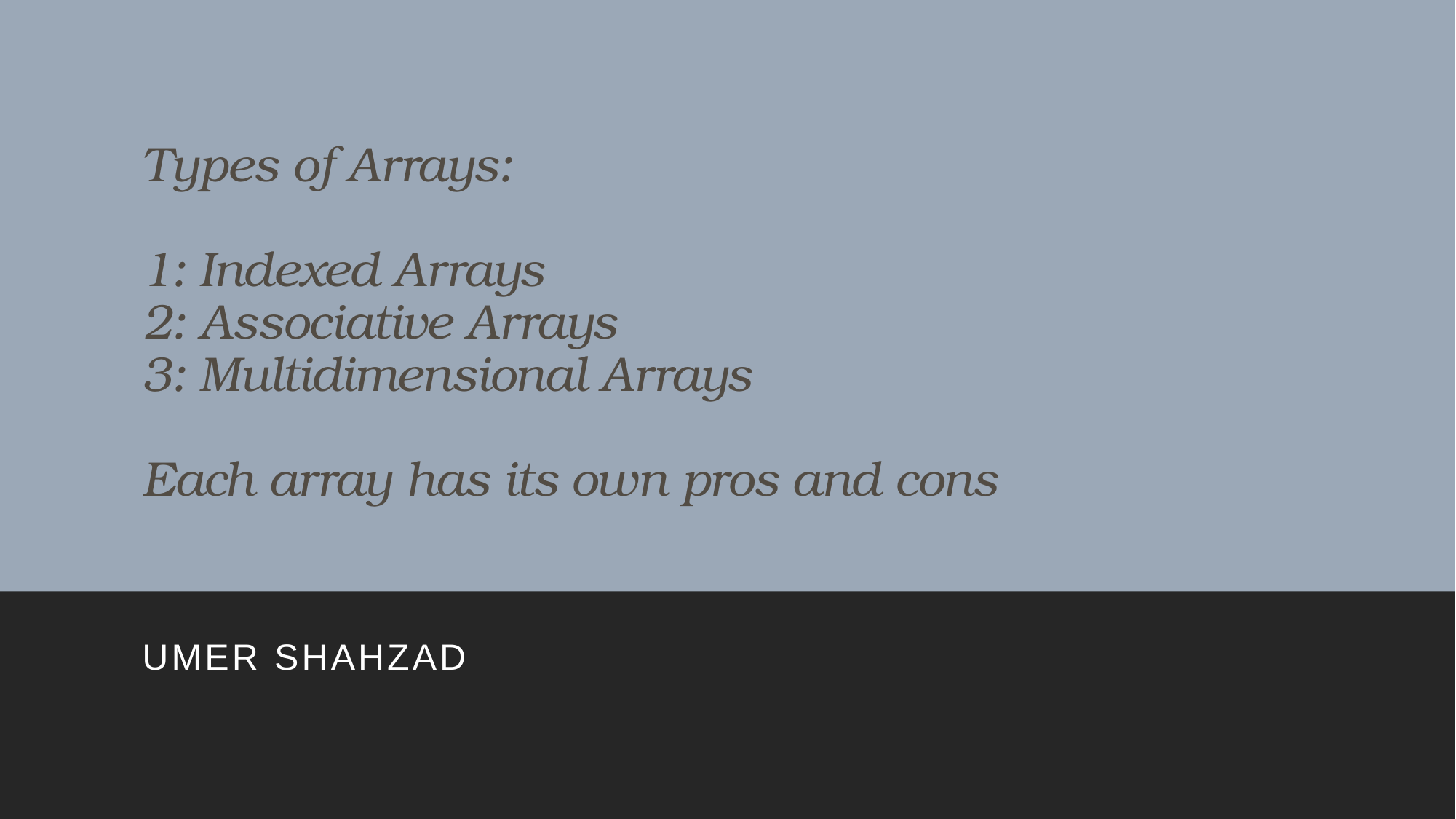

# Types of Arrays: 1: Indexed Arrays 2: Associative Arrays 3: Multidimensional Arrays Each array has its own pros and cons

Umer Shahzad